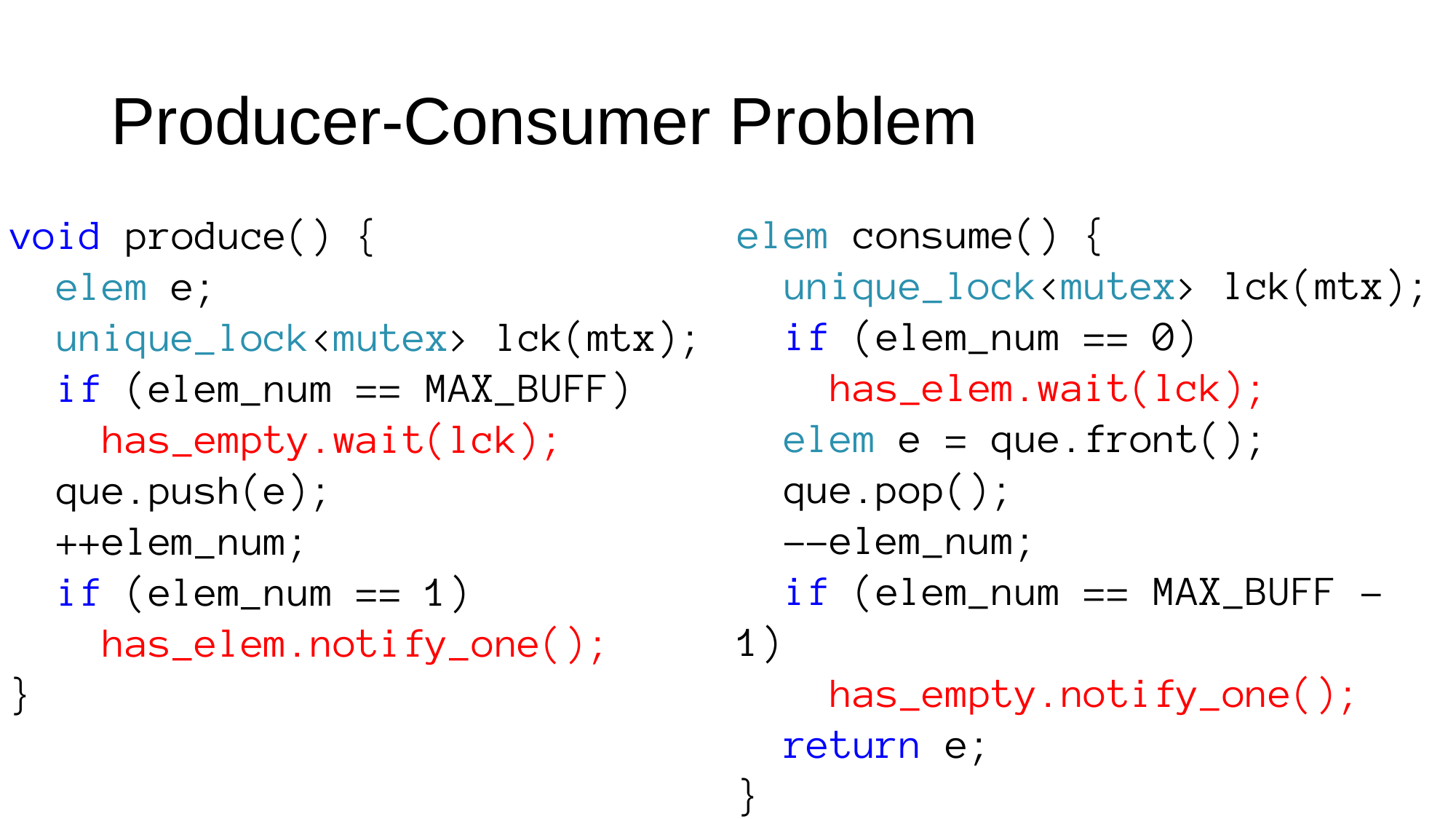

# Producer-Consumer Problem
elem consume() {
  unique_lock<mutex> lck(mtx);
  if (elem_num == 0)
    has_elem.wait(lck);
  elem e = que.front();
  que.pop();
  --elem_num;
  if (elem_num == MAX_BUFF - 1)
    has_empty.notify_one();
  return e;
}
void produce() {
  elem e;
  unique_lock<mutex> lck(mtx);
  if (elem_num == MAX_BUFF)
    has_empty.wait(lck);
  que.push(e);
  ++elem_num;
  if (elem_num == 1)
    has_elem.notify_one();
}